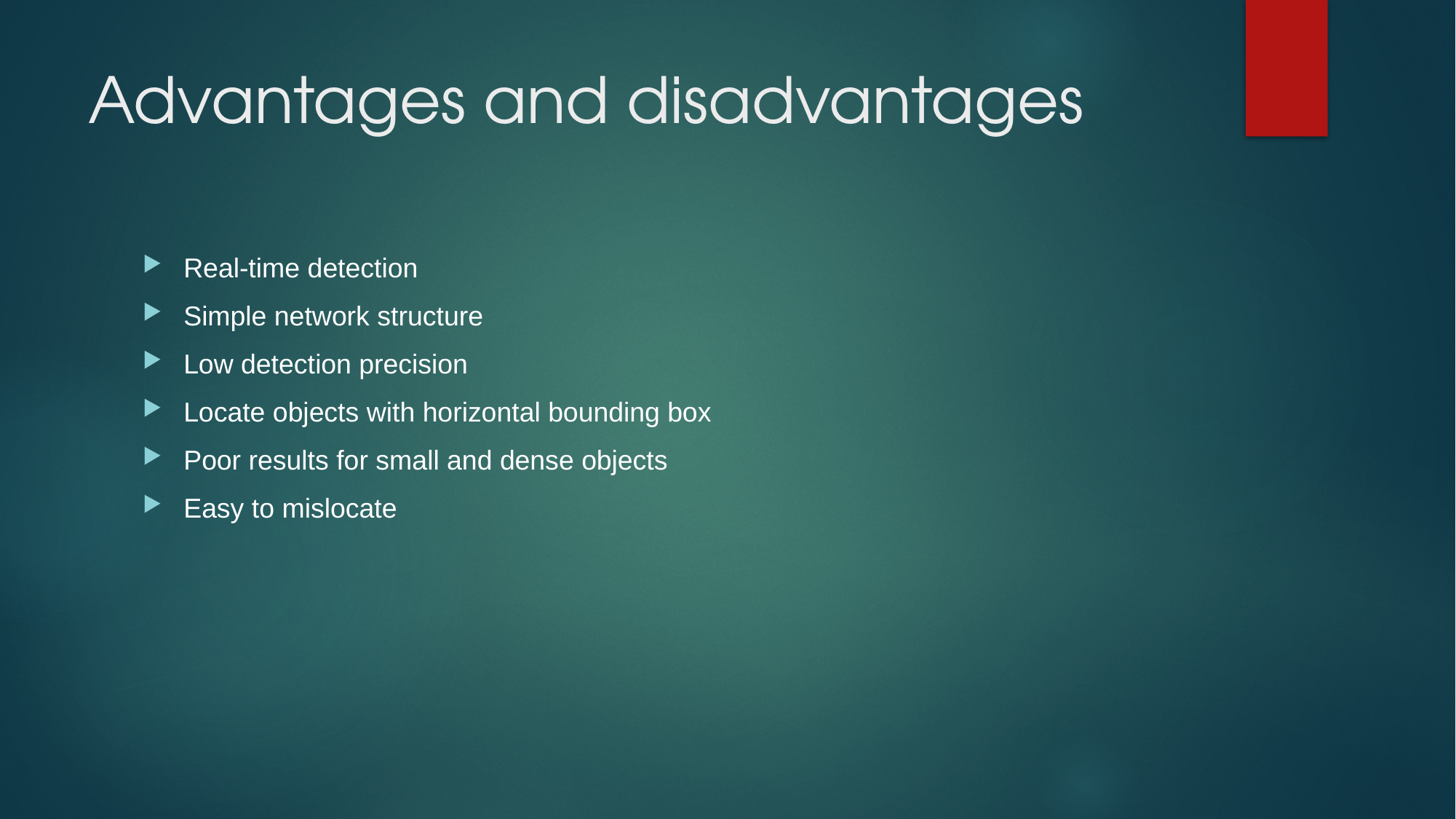

# Advantages and disadvantages
Real-time detection
Simple network structure
Low detection precision
Locate objects with horizontal bounding box
Poor results for small and dense objects
Easy to mislocate